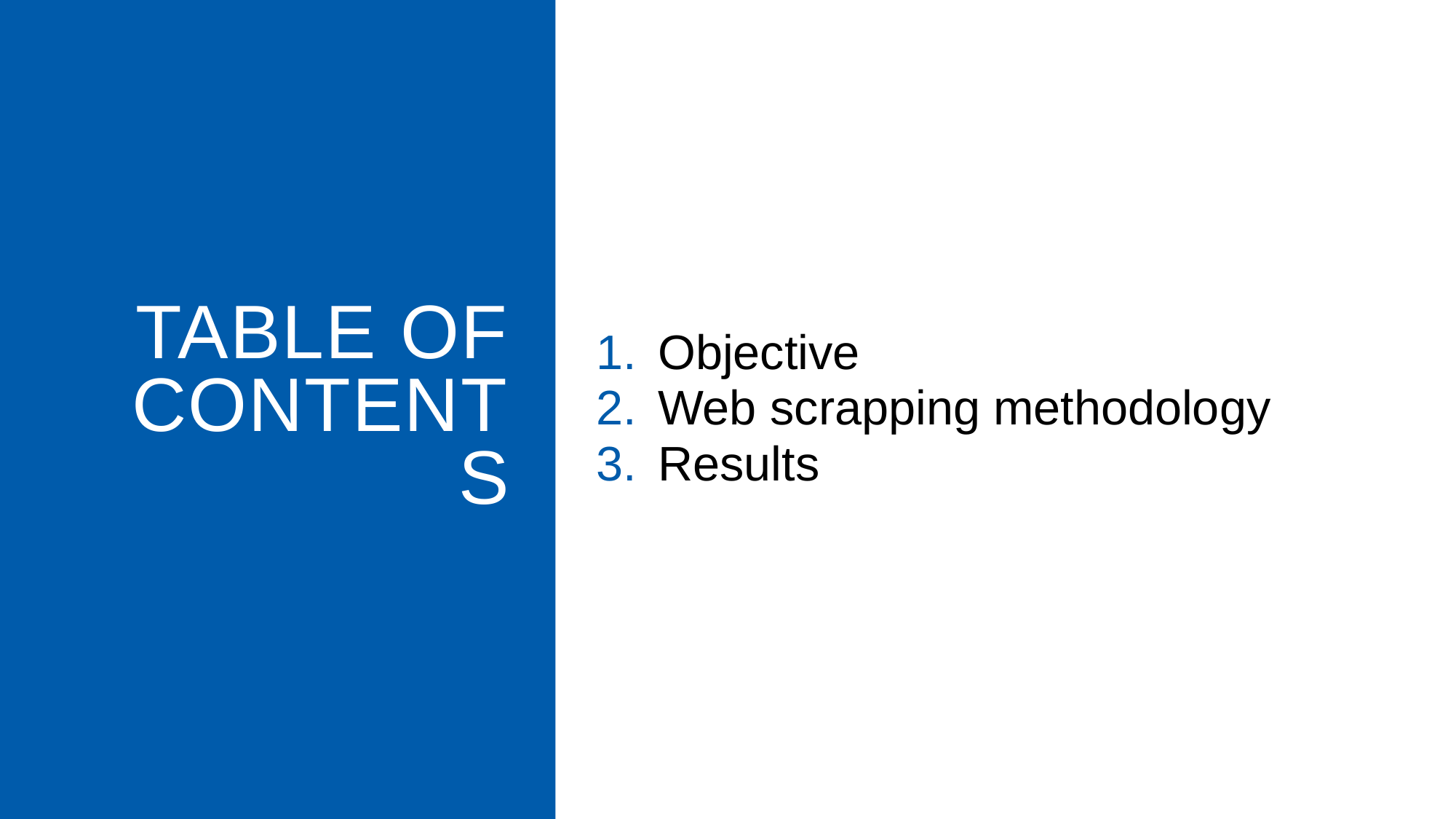

# Table of contents
Objective
Web scrapping methodology
Results